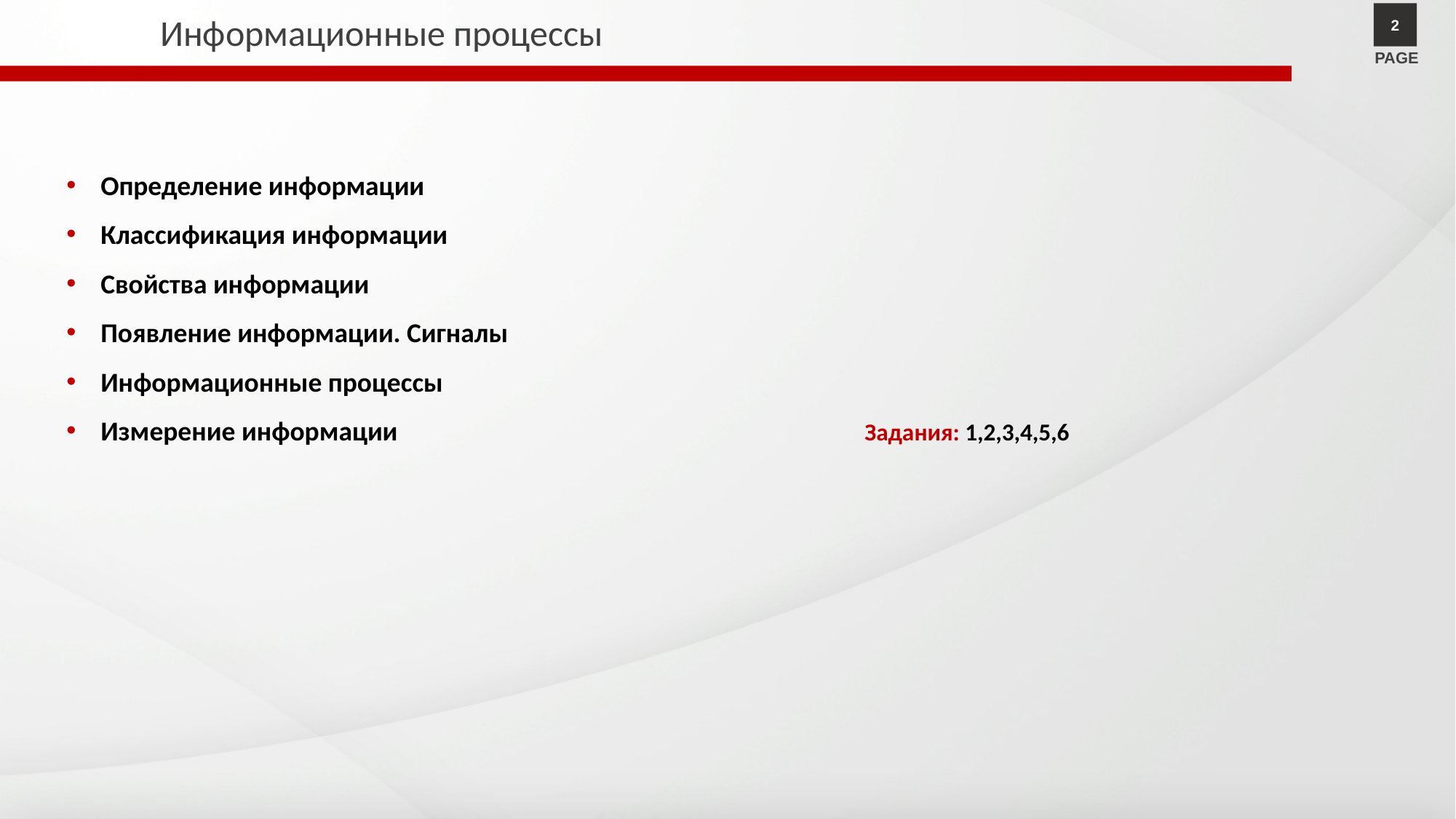

# Информационные процессы
2
PAGE

Определение информации
Классификация информации
Свойства информации
Появление информации. Сигналы
Информационные процессы
Измерение информации					Задания: 1,2,3,4,5,6